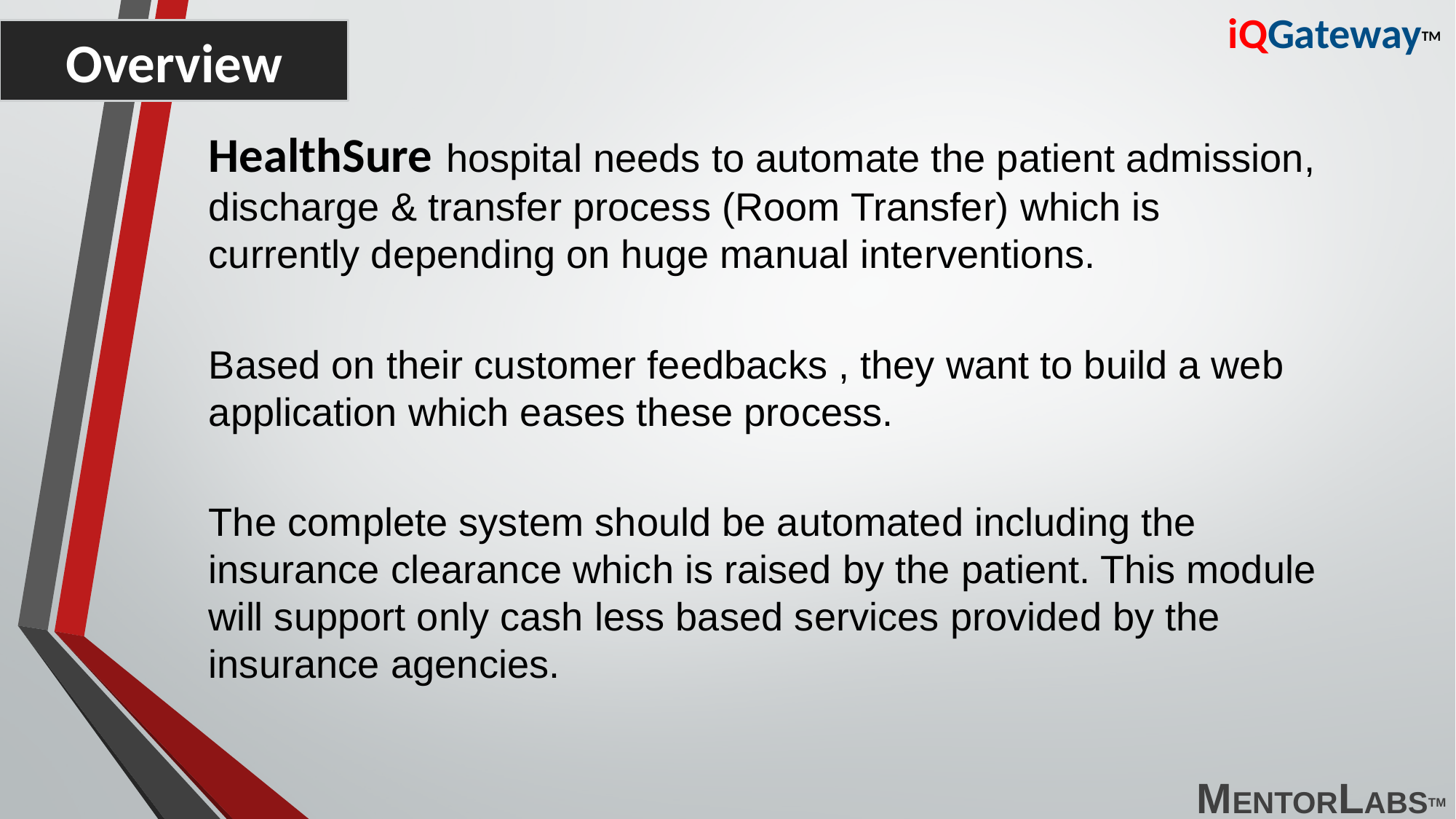

iQGatewayTM
Overview
HealthSure hospital needs to automate the patient admission, discharge & transfer process (Room Transfer) which is currently depending on huge manual interventions.

Based on their customer feedbacks , they want to build a web application which eases these process.

The complete system should be automated including the insurance clearance which is raised by the patient. This module will support only cash less based services provided by the insurance agencies.
MENTORLABSTM